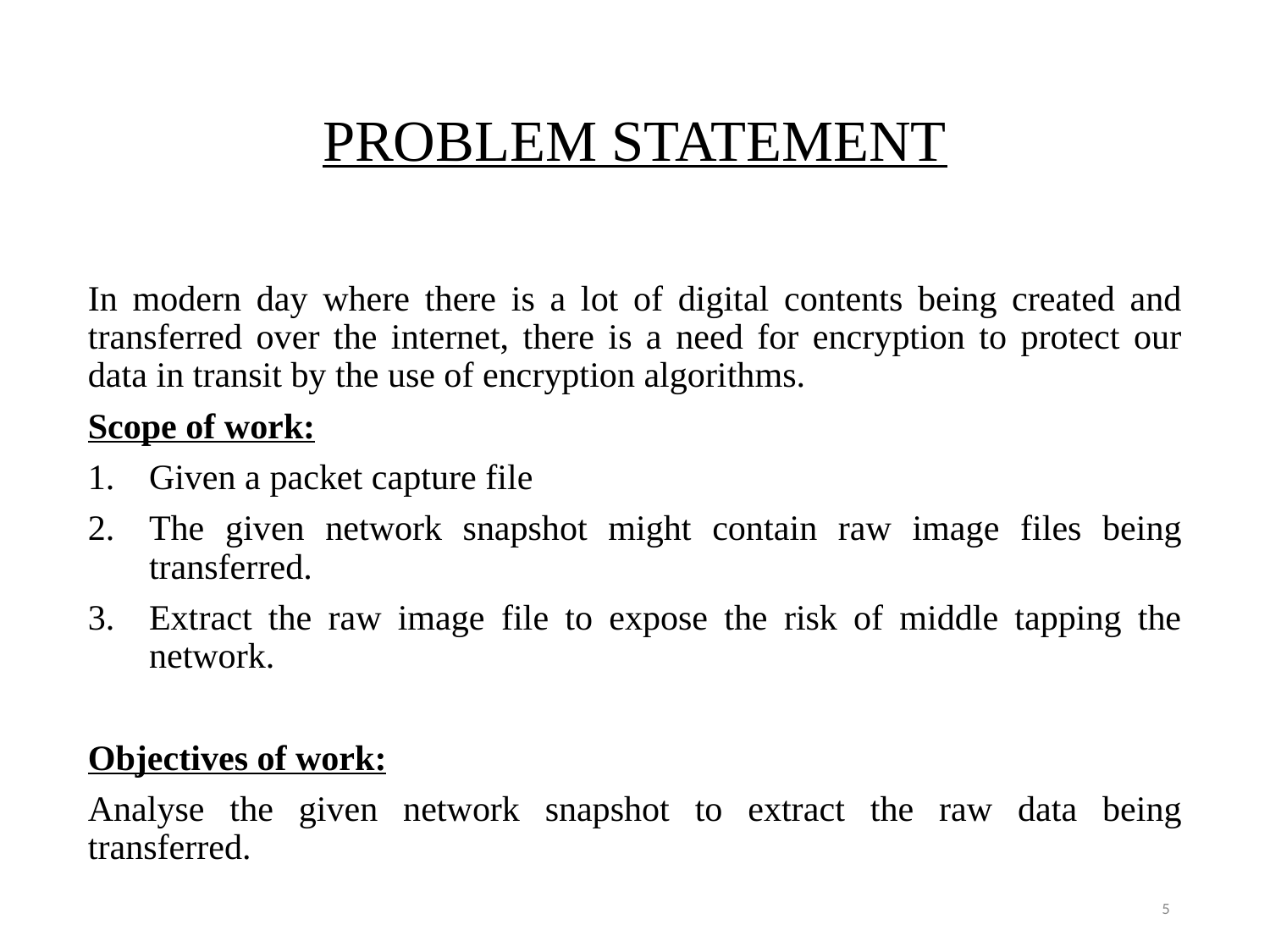

# PROBLEM STATEMENT
In modern day where there is a lot of digital contents being created and transferred over the internet, there is a need for encryption to protect our data in transit by the use of encryption algorithms.
Scope of work:
Given a packet capture file
The given network snapshot might contain raw image files being transferred.
Extract the raw image file to expose the risk of middle tapping the network.

Objectives of work:
Analyse the given network snapshot to extract the raw data being transferred.

5